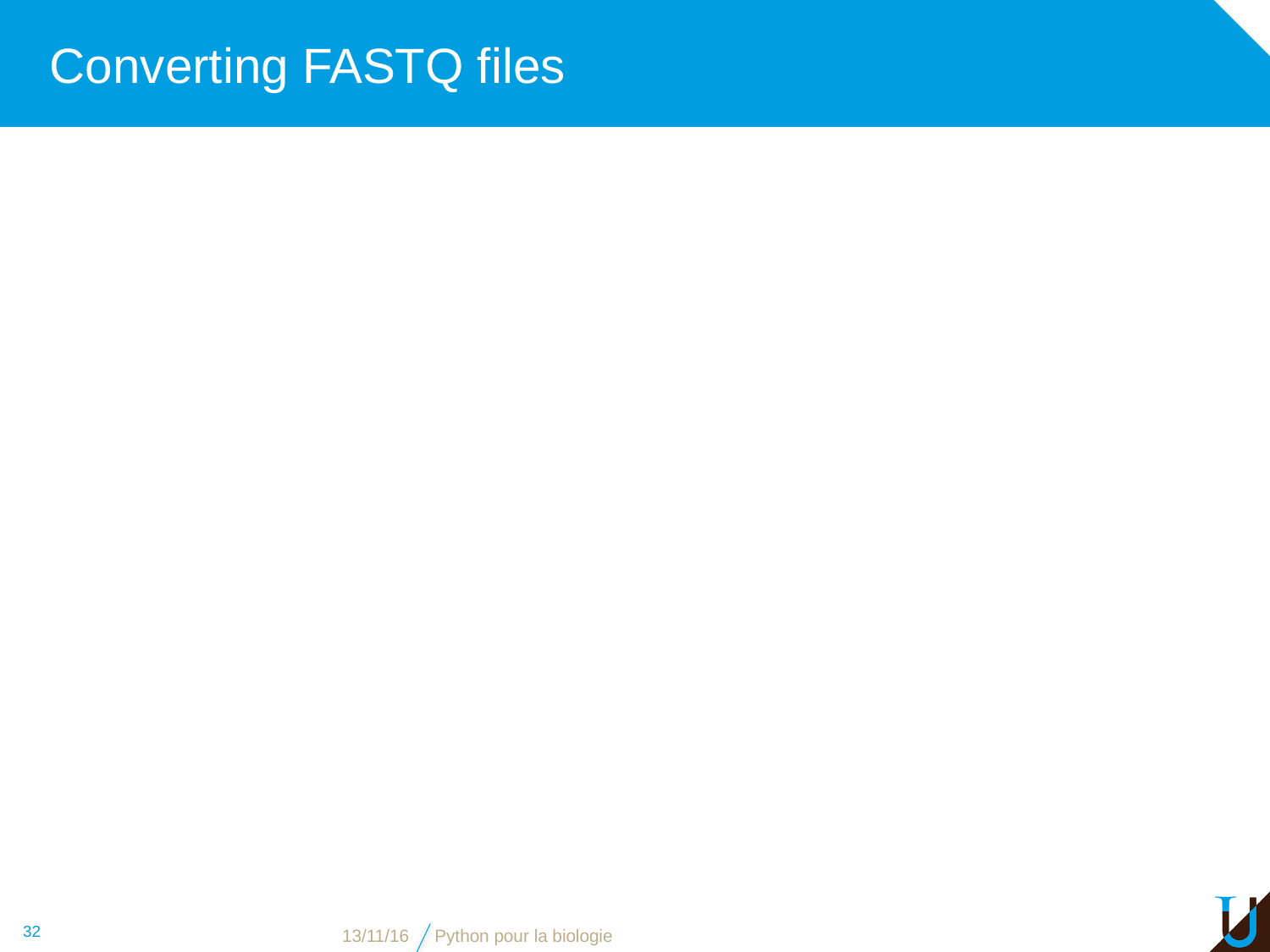

# Converting FASTQ files

32
13/11/16
Python pour la biologie